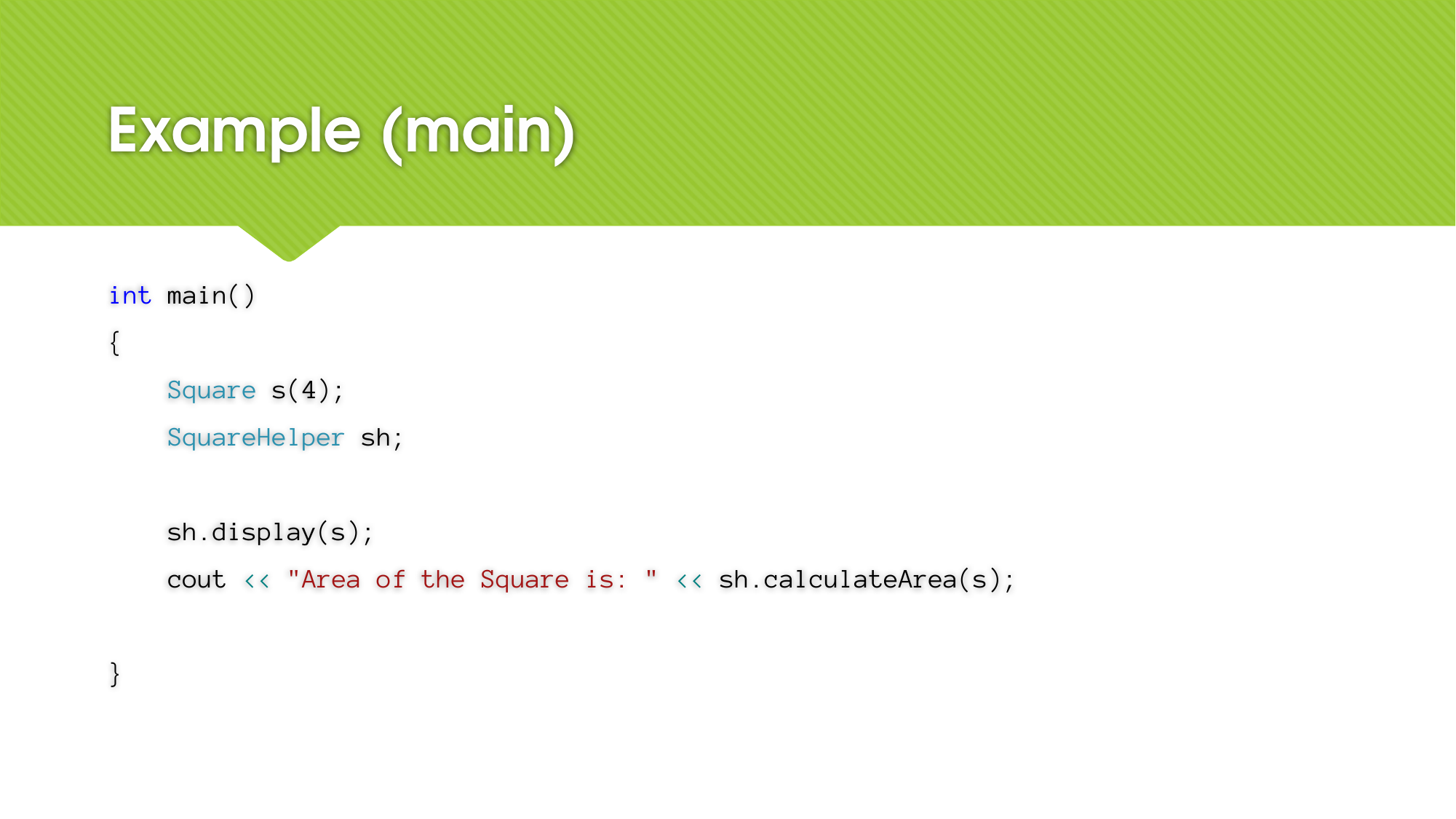

# Example (main)
int main()
{
    Square s(4);
    SquareHelper sh;

    sh.display(s);
    cout << "Area of the Square is: " << sh.calculateArea(s);

}